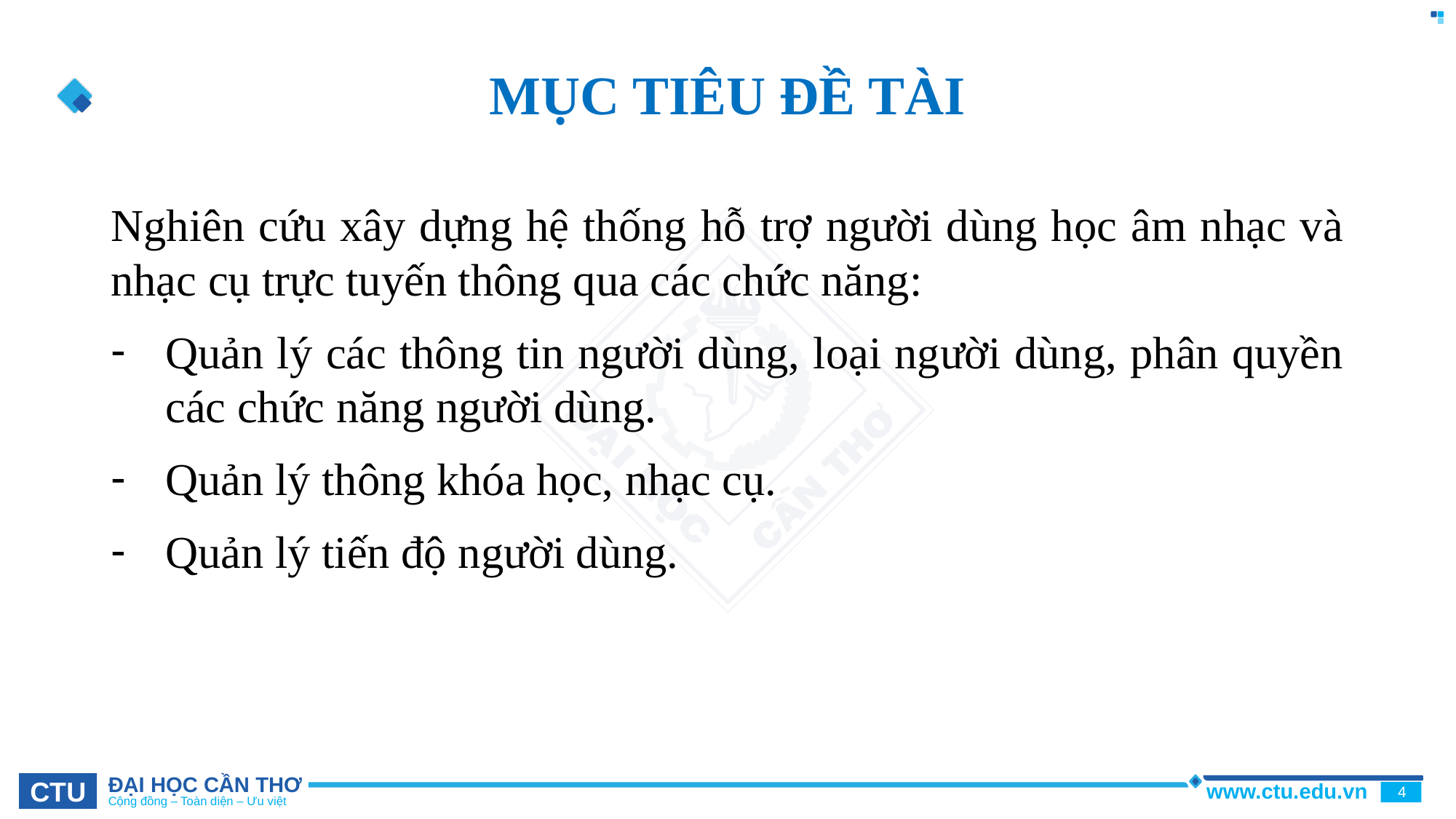

# MỤC TIÊU ĐỀ TÀI
Nghiên cứu xây dựng hệ thống hỗ trợ người dùng học âm nhạc và nhạc cụ trực tuyến thông qua các chức năng:
Quản lý các thông tin người dùng, loại người dùng, phân quyền các chức năng người dùng.
Quản lý thông khóa học, nhạc cụ.
Quản lý tiến độ người dùng.